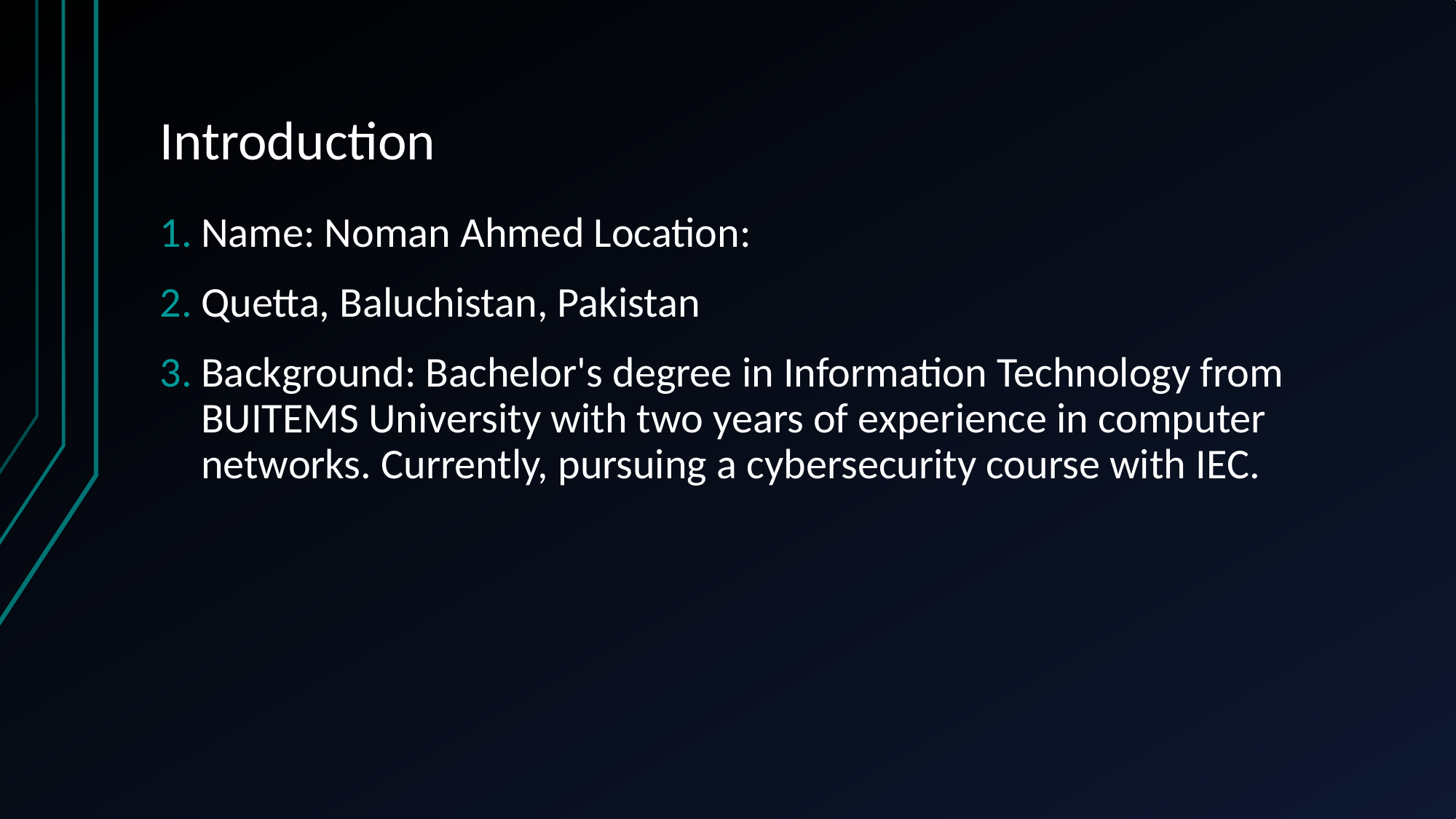

# Introduction
Name: Noman Ahmed Location:
Quetta, Baluchistan, Pakistan
Background: Bachelor's degree in Information Technology from BUITEMS University with two years of experience in computer networks. Currently, pursuing a cybersecurity course with IEC.